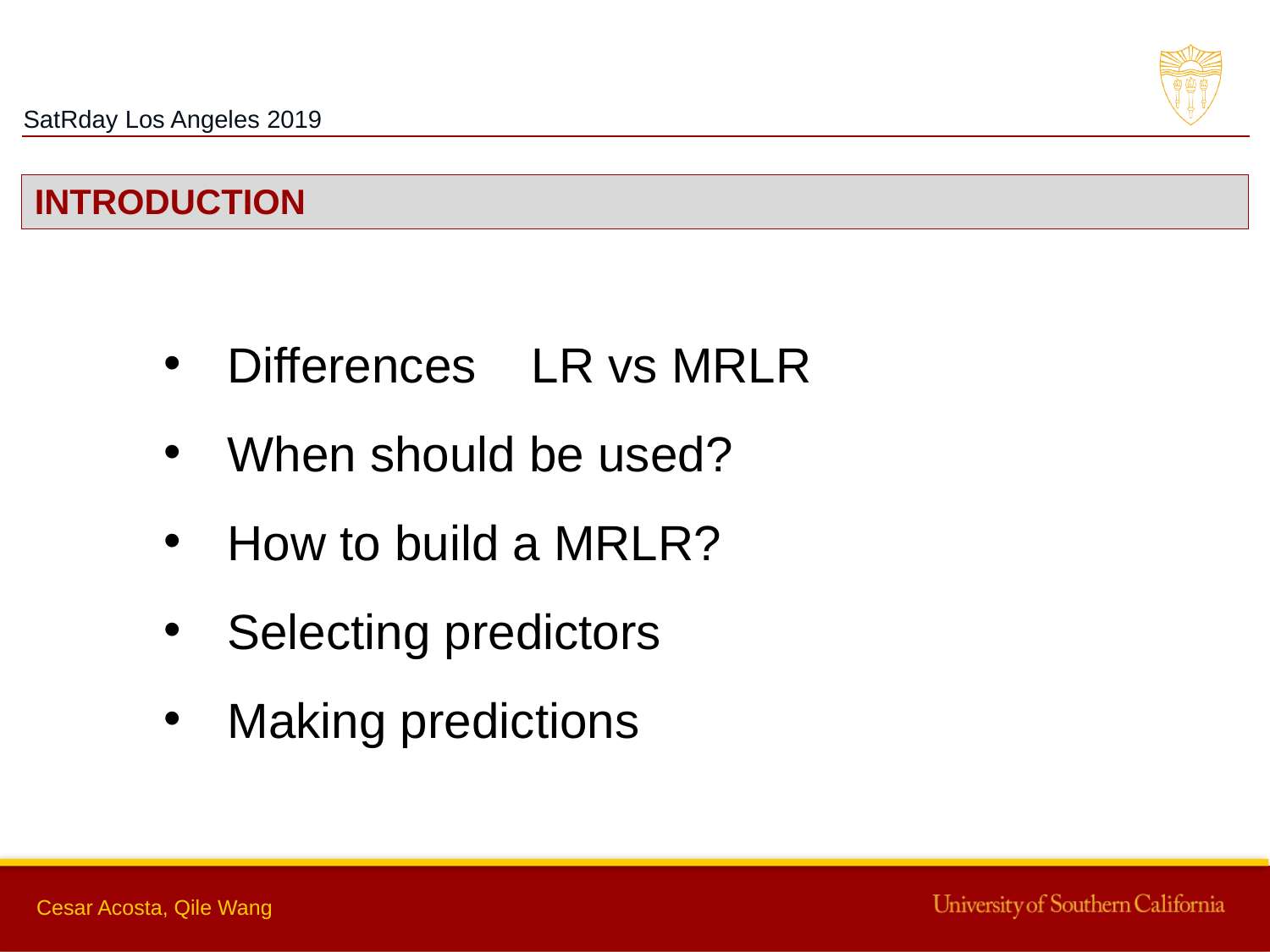

INTRODUCTION

Differences    LR vs MRLR
When should be used?
How to build a MRLR?
Selecting predictors
Making predictions